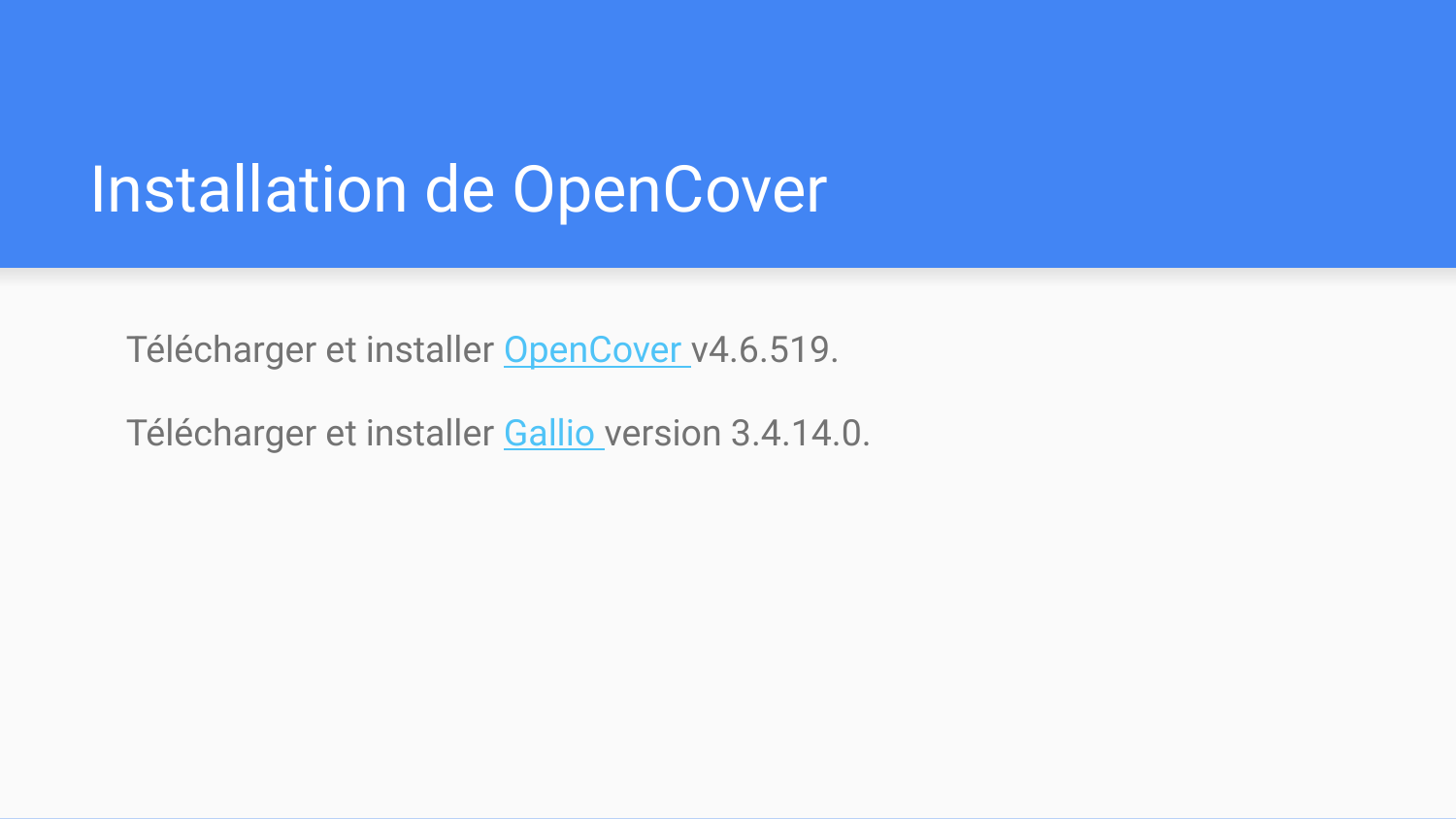

# Installation de OpenCover
Télécharger et installer OpenCover v4.6.519.
Télécharger et installer Gallio version 3.4.14.0.